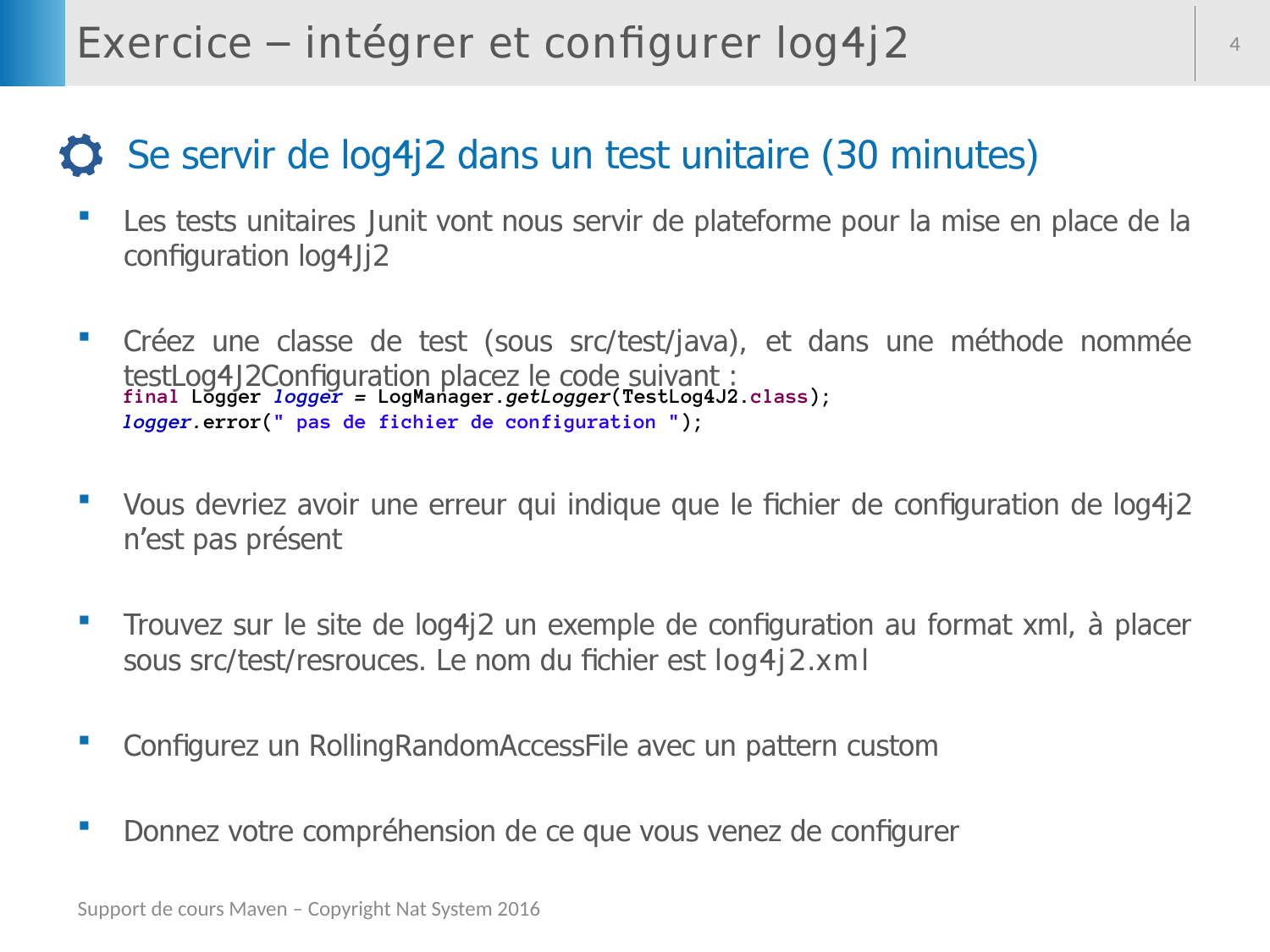

# Exercice – intégrer et configurer log4j2
4
Se servir de log4j2 dans un test unitaire (30 minutes)

Les tests unitaires Junit vont nous servir de plateforme pour la mise en place de la configuration log4Jj2

Créez une classe de test (sous src/test/java), et dans une méthode nommée testLog4J2Configuration placez le code suivant :

Vous devriez avoir une erreur qui indique que le fichier de configuration de log4j2 n’est pas présent

Trouvez sur le site de log4j2 un exemple de configuration au format xml, à placer sous src/test/resrouces. Le nom du fichier est log4j2.xml

Configurez un RollingRandomAccessFile avec un pattern custom

Donnez votre compréhension de ce que vous venez de configurer
final Logger logger = LogManager.getLogger(TestLog4J2.class);
logger.error(" pas de fichier de configuration ");
Support de cours Maven – Copyright Nat System 2016